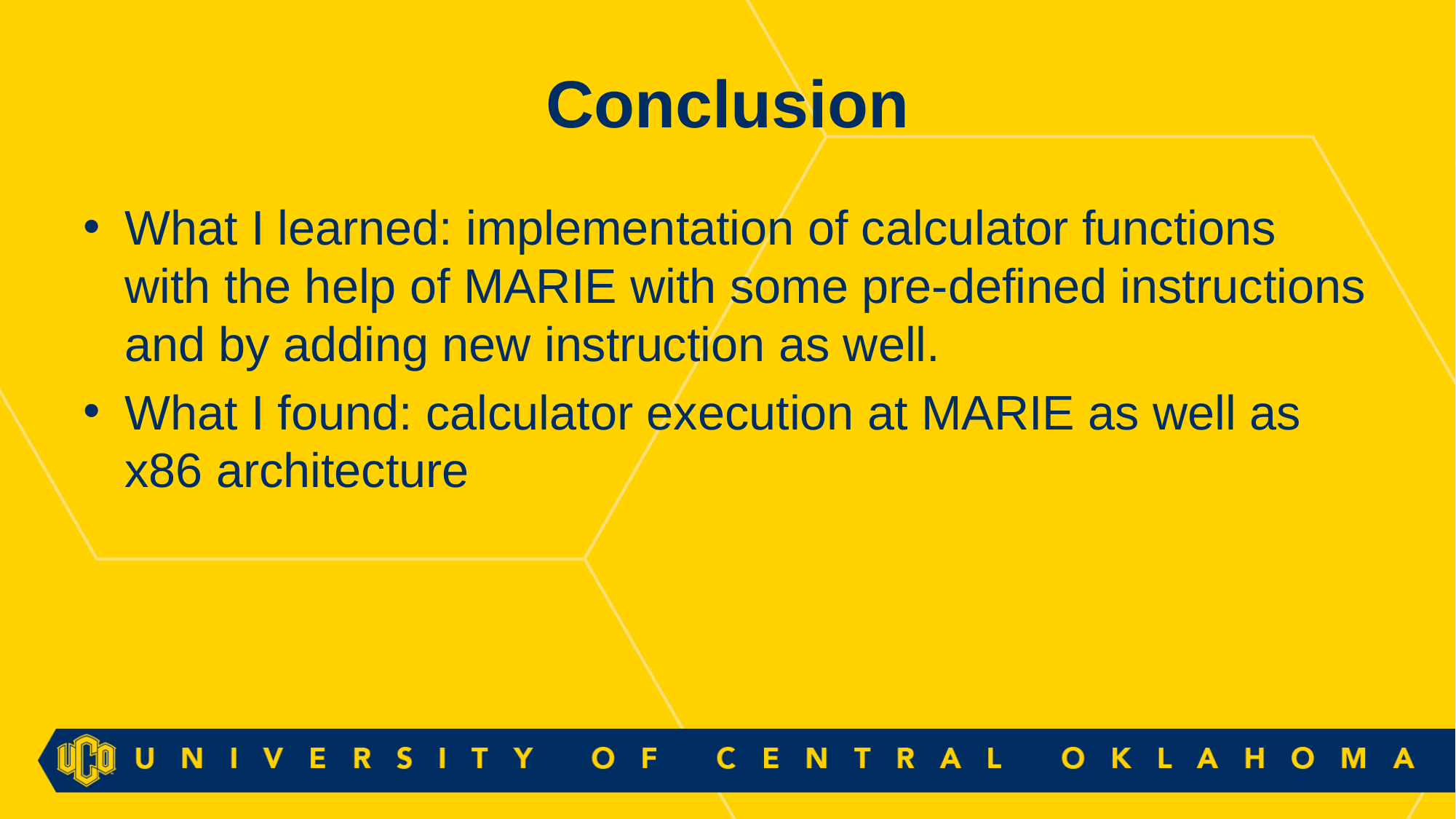

# Conclusion
What I learned: implementation of calculator functions with the help of MARIE with some pre-defined instructions and by adding new instruction as well.
What I found: calculator execution at MARIE as well as x86 architecture